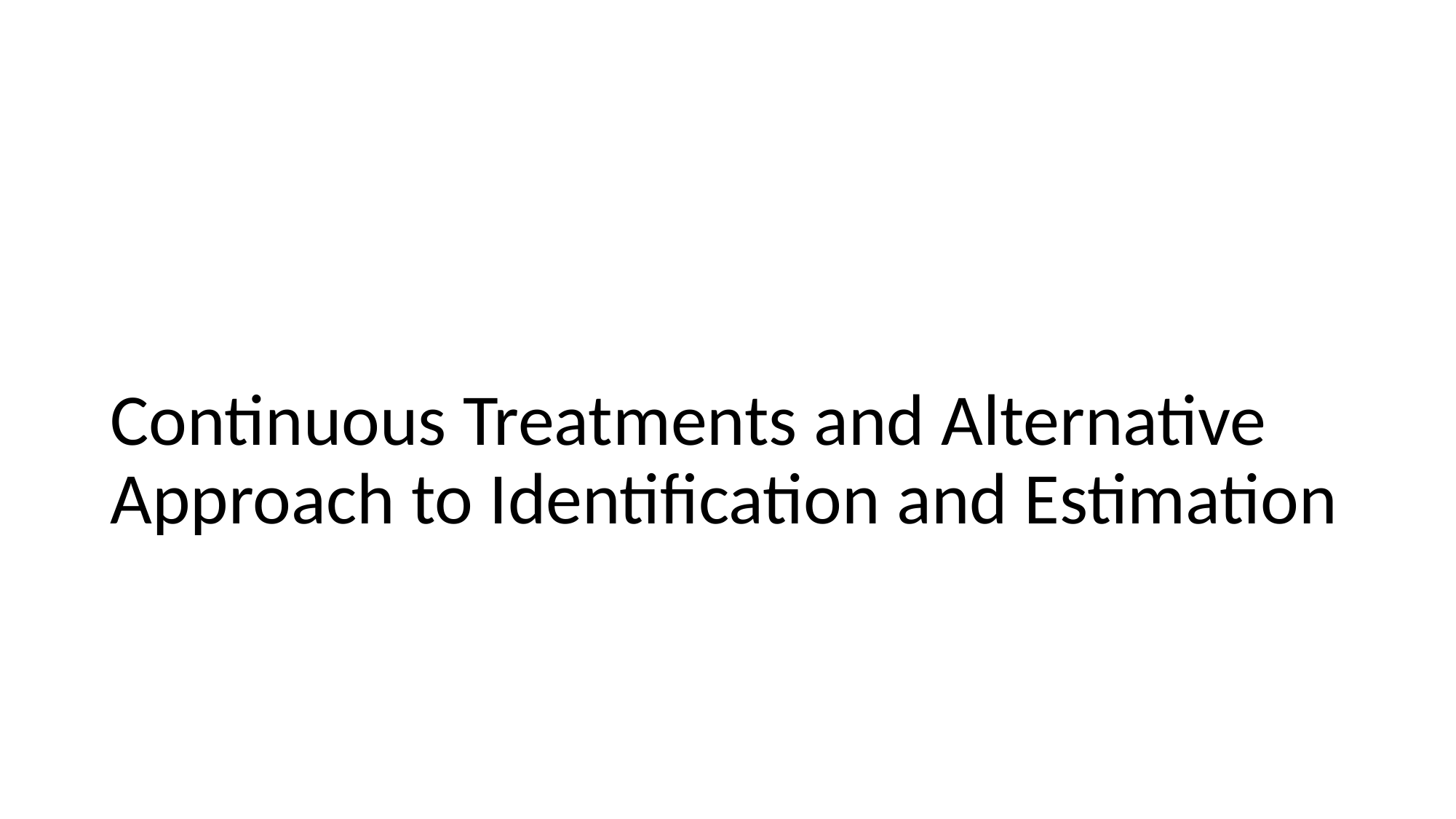

# Continuous Treatments and Alternative Approach to Identification and Estimation